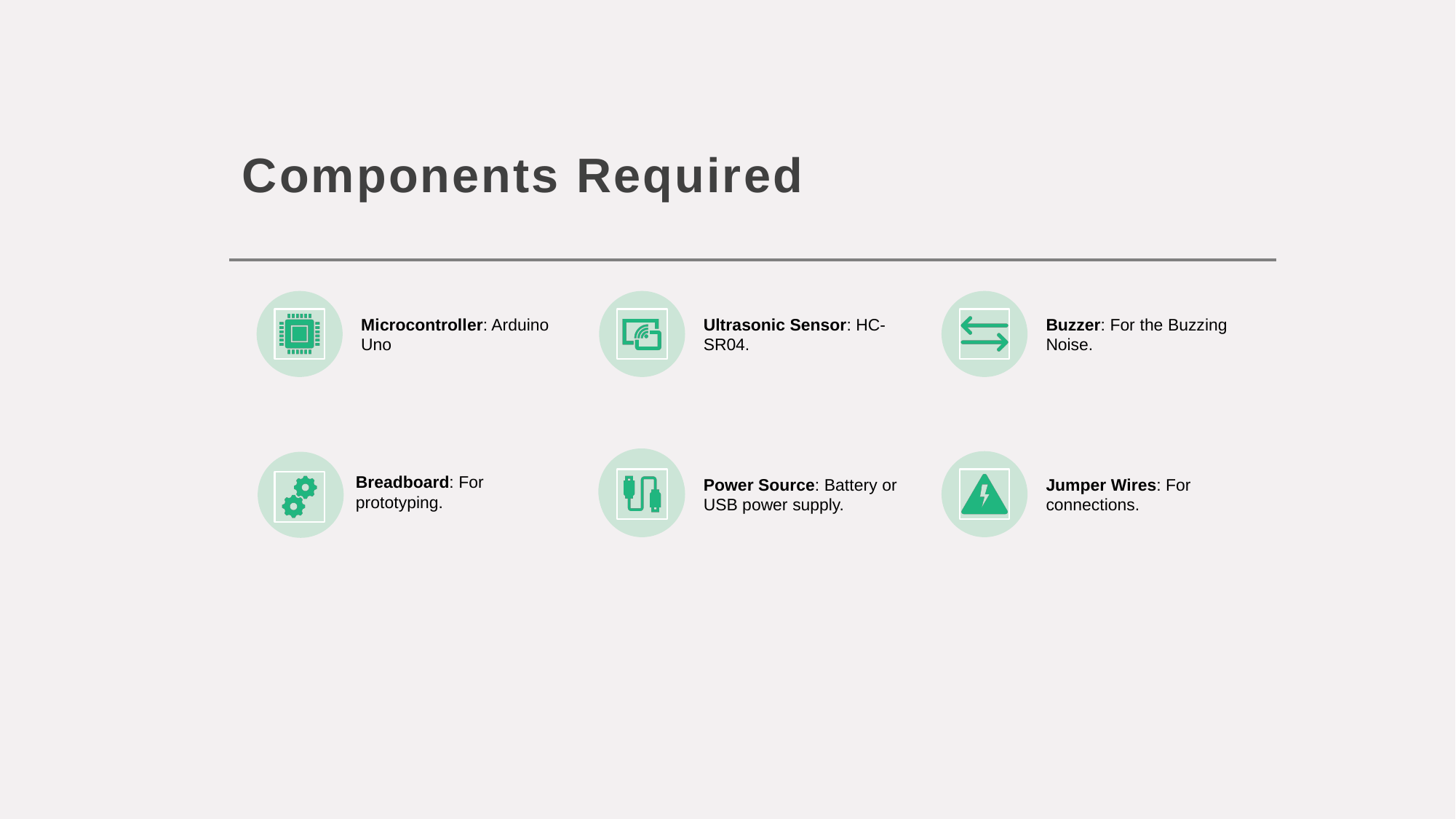

# Components Required
Microcontroller: Arduino Uno
Ultrasonic Sensor: HC-SR04.
Buzzer: For the Buzzing Noise.

Power Source: Battery or USB power supply.
Jumper Wires: For connections.
Breadboard: For prototyping.